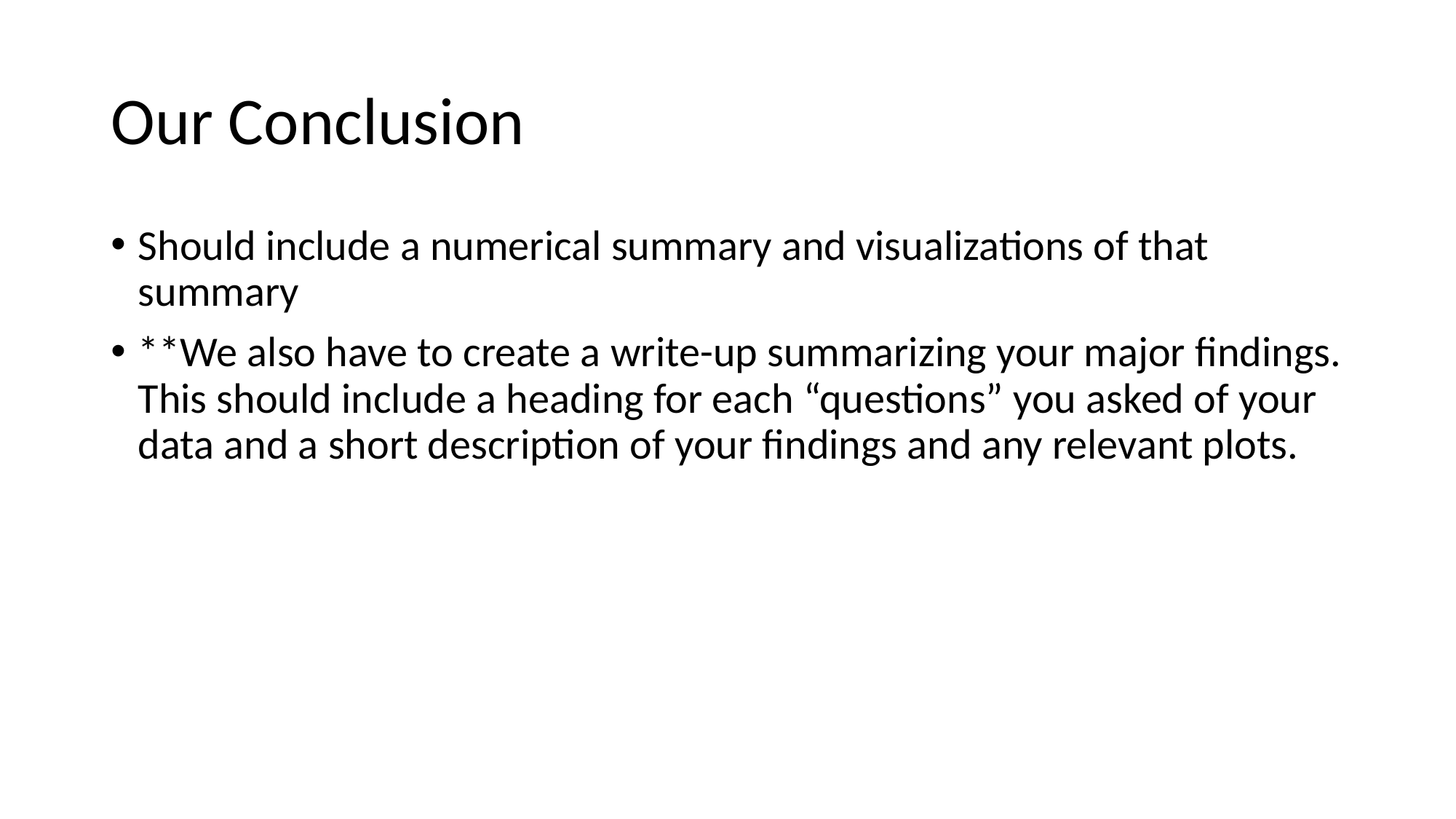

# Our Conclusion
Should include a numerical summary and visualizations of that summary
**We also have to create a write-up summarizing your major findings. This should include a heading for each “questions” you asked of your data and a short description of your findings and any relevant plots.